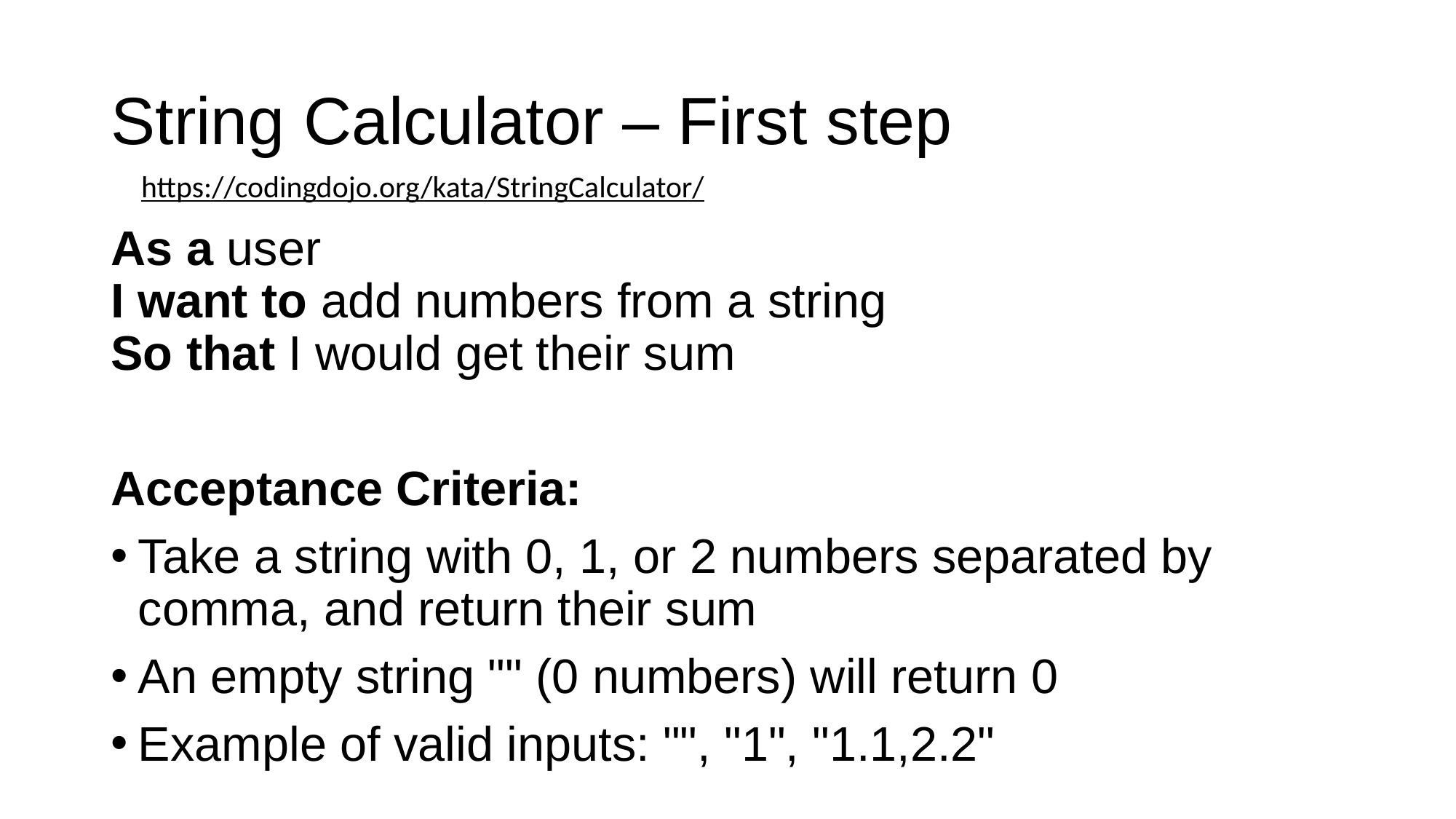

# String Calculator – First step
https://codingdojo.org/kata/StringCalculator/
As a user
I want to add numbers from a string
So that I would get their sum

Acceptance Criteria:
Take a string with 0, 1, or 2 numbers separated by comma, and return their sum
An empty string "" (0 numbers) will return 0
Example of valid inputs: "", "1", "1.1,2.2"